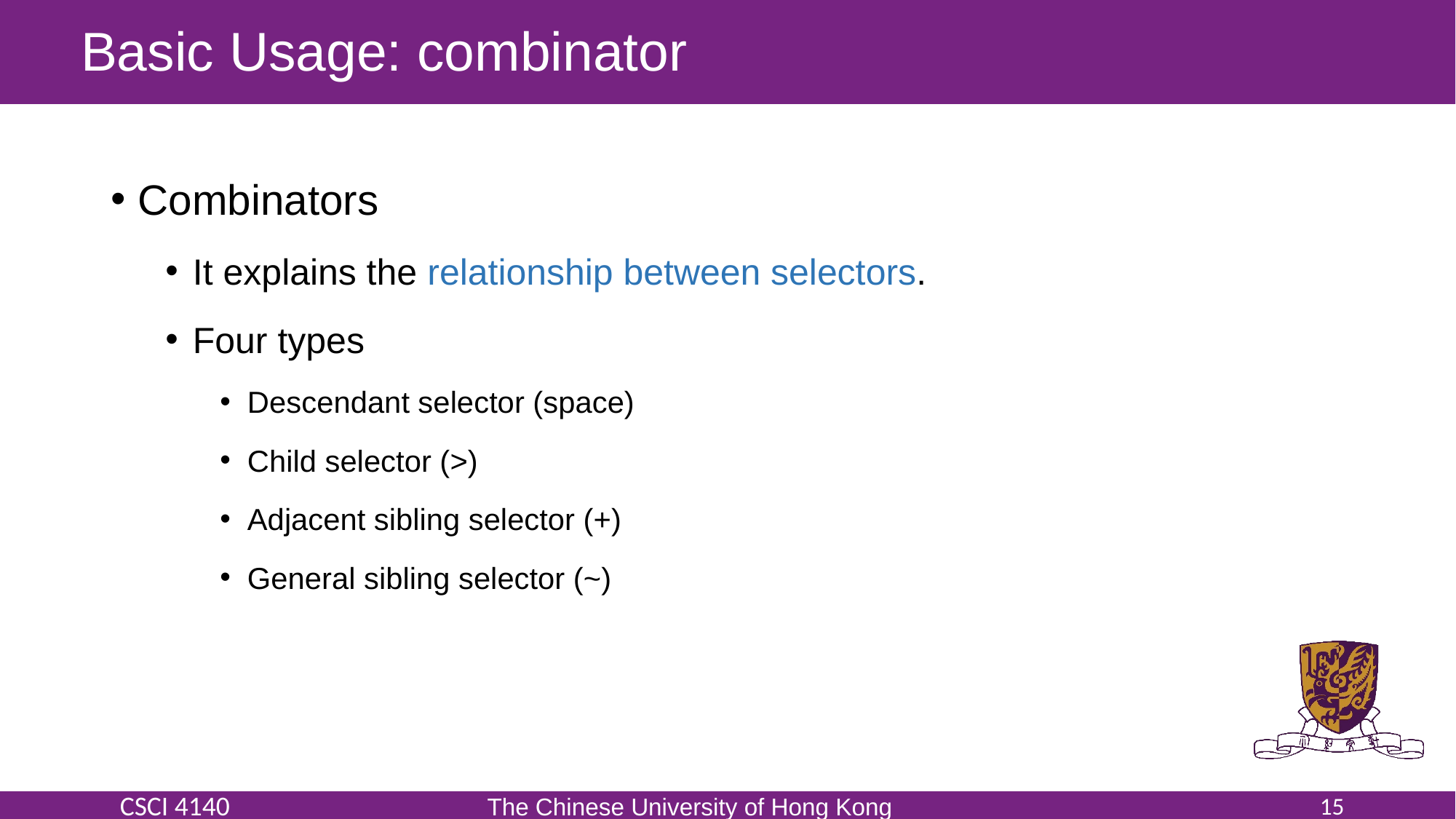

# Basic Usage: combinator
Combinators
It explains the relationship between selectors.
Four types
Descendant selector (space)
Child selector (>)
Adjacent sibling selector (+)
General sibling selector (~)
15